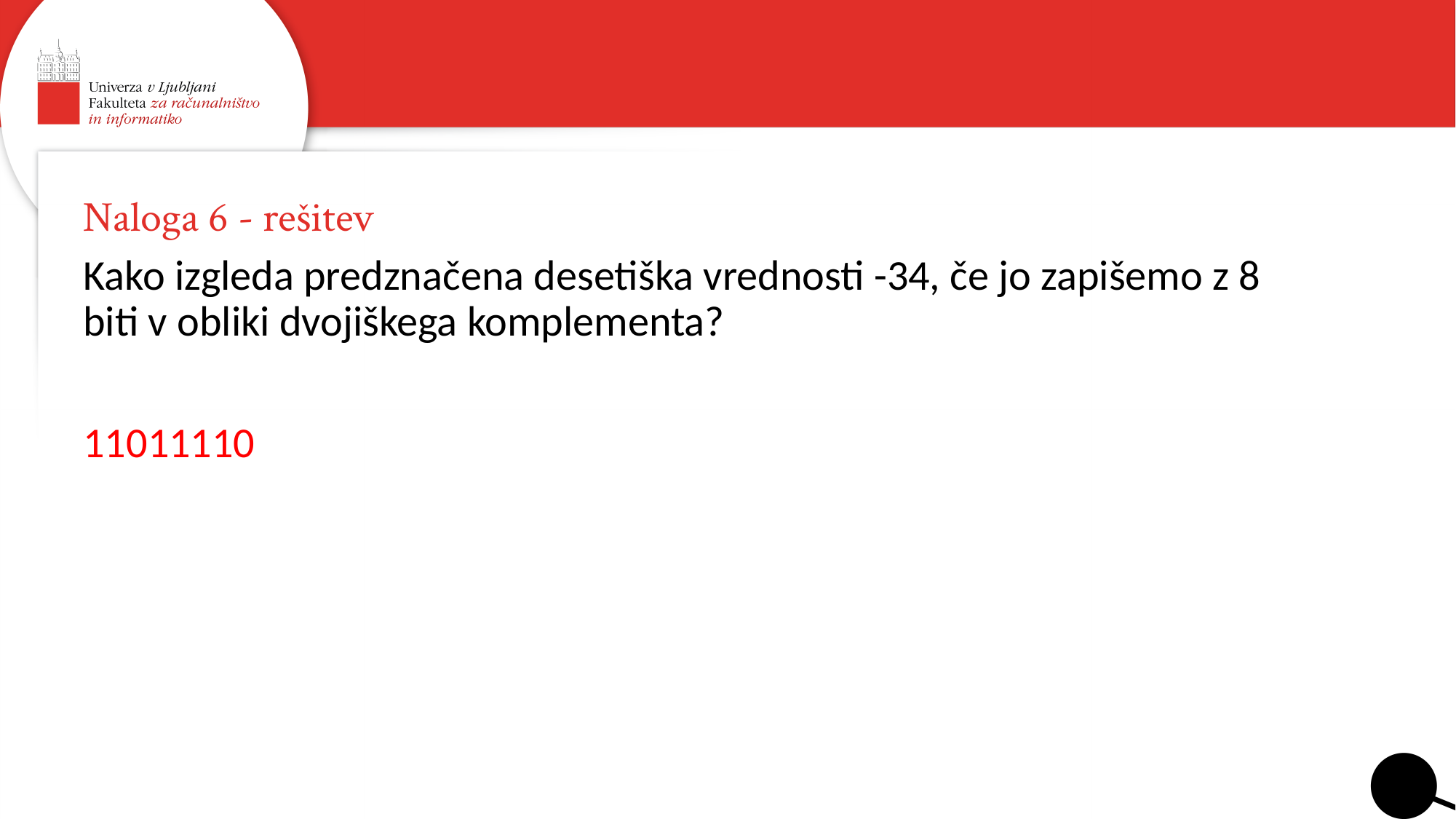

# Naloga 6 - rešitev
Kako izgleda predznačena desetiška vrednosti -34, če jo zapišemo z 8 biti v obliki dvojiškega komplementa?

11011110